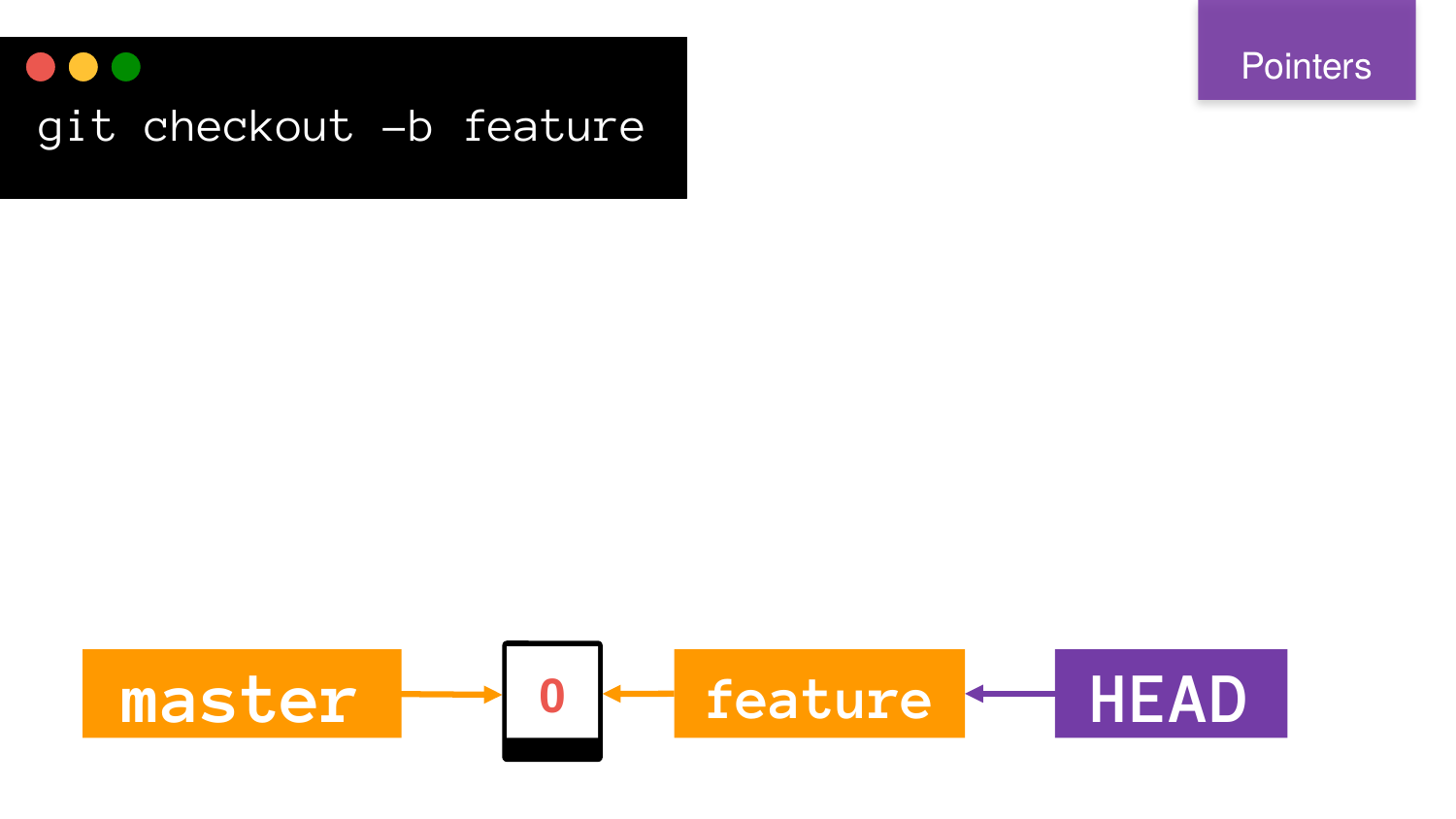

Pointers
git checkout -b feature

HEAD
master
feature
0